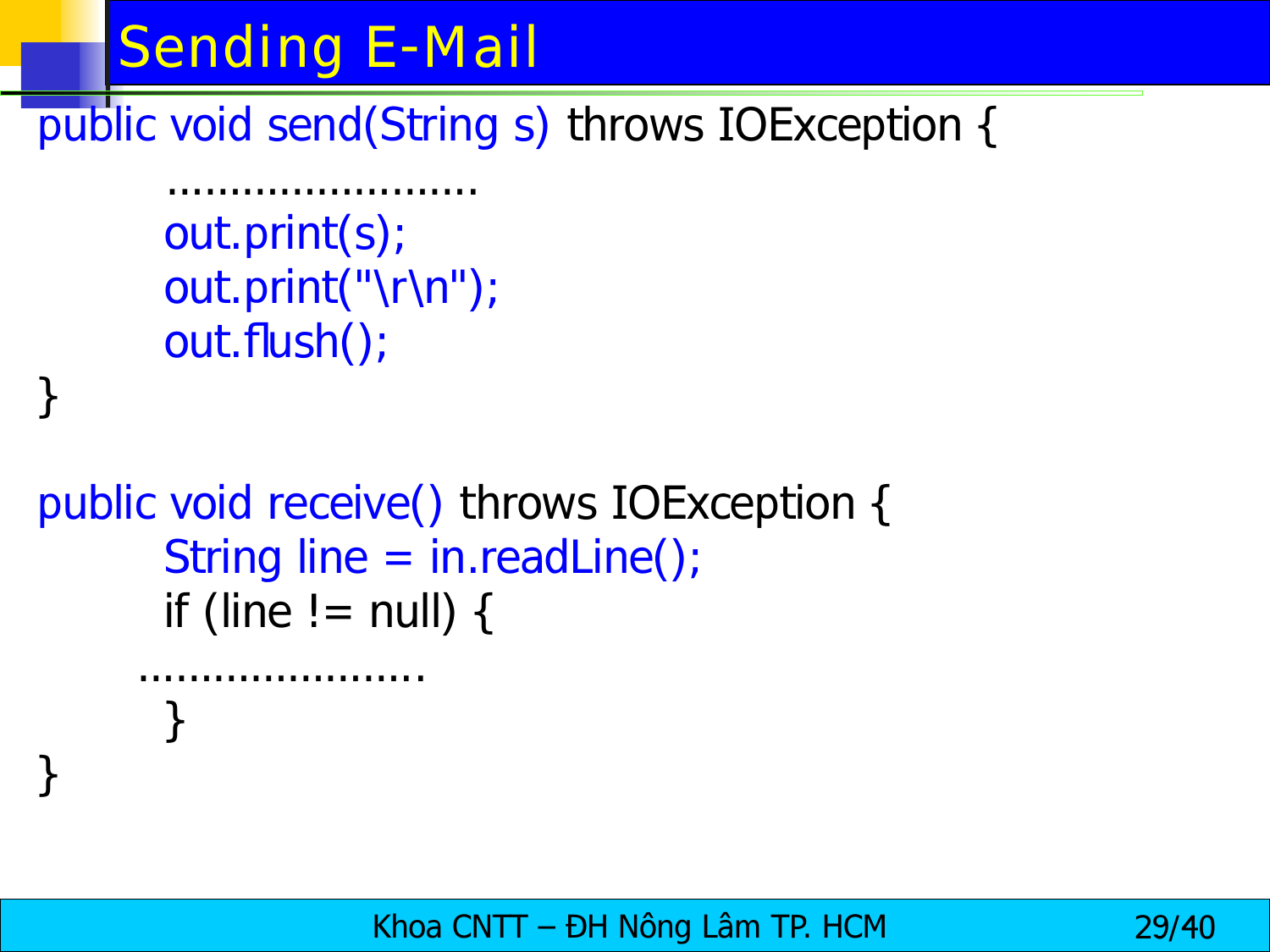

# Sending E-Mail
public void send(String s) throws IOException {
         …………………….
 	out.print(s);
	out.print("\r\n");
	out.flush();
}

public void receive() throws IOException {
	String line = in.readLine();
	if (line != null) {
       …………………..
	}
}